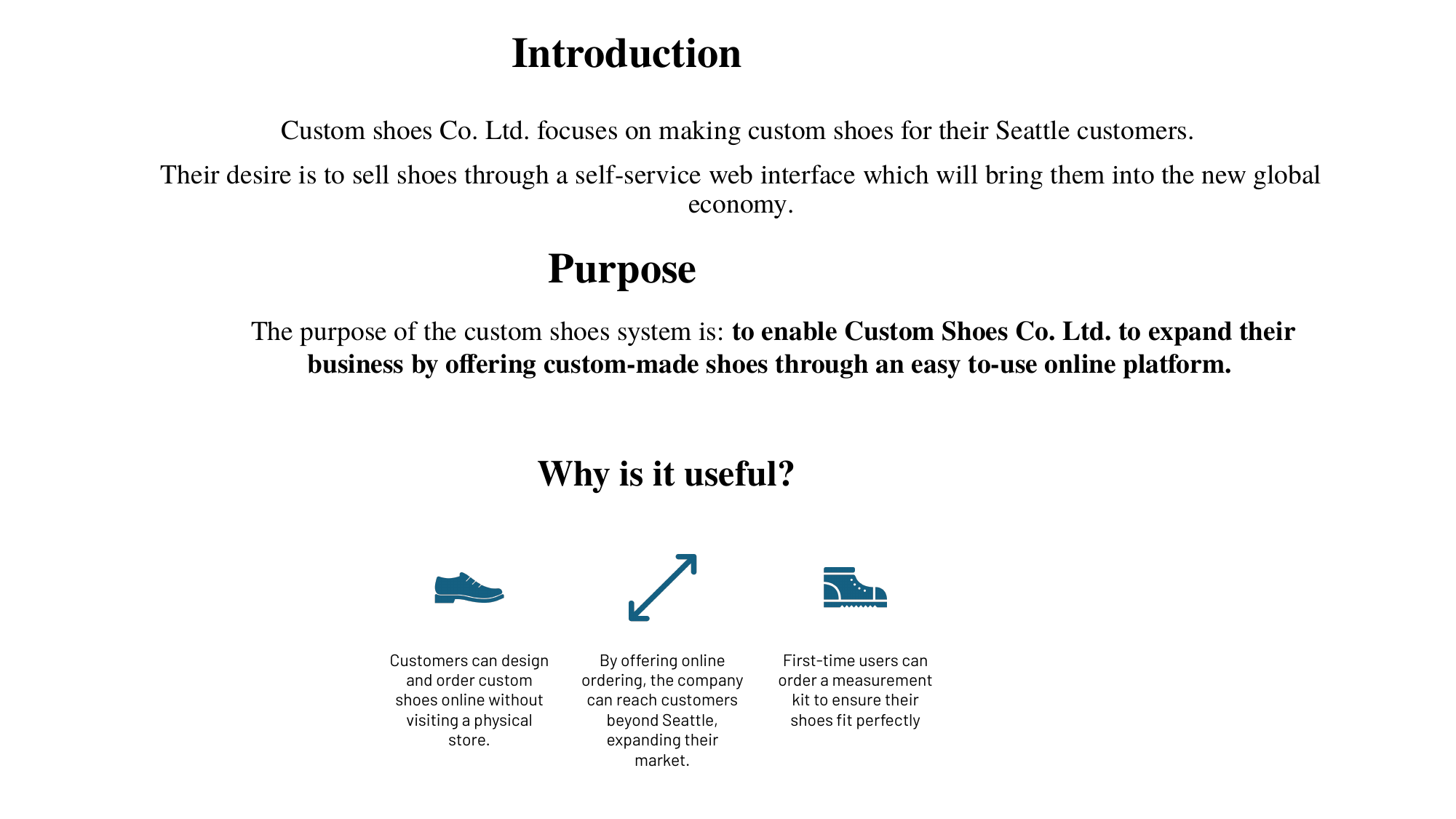

# Introduction
Custom shoes Co. Ltd. focuses on making custom shoes for their Seattle customers.
Their desire is to sell shoes through a self-service web interface which will bring them into the new global economy.
Purpose
The purpose of the custom shoes system is: to enable Custom Shoes Co. Ltd. to expand their business by offering custom-made shoes through an easy to-use online platform.
Why is it useful?
Customers can design and order custom shoes online without visiting a physical store.
By offering online ordering, the company can reach customers beyond Seattle, expanding their market.
First-time users can order a measurement kit to ensure their shoes fit perfectly